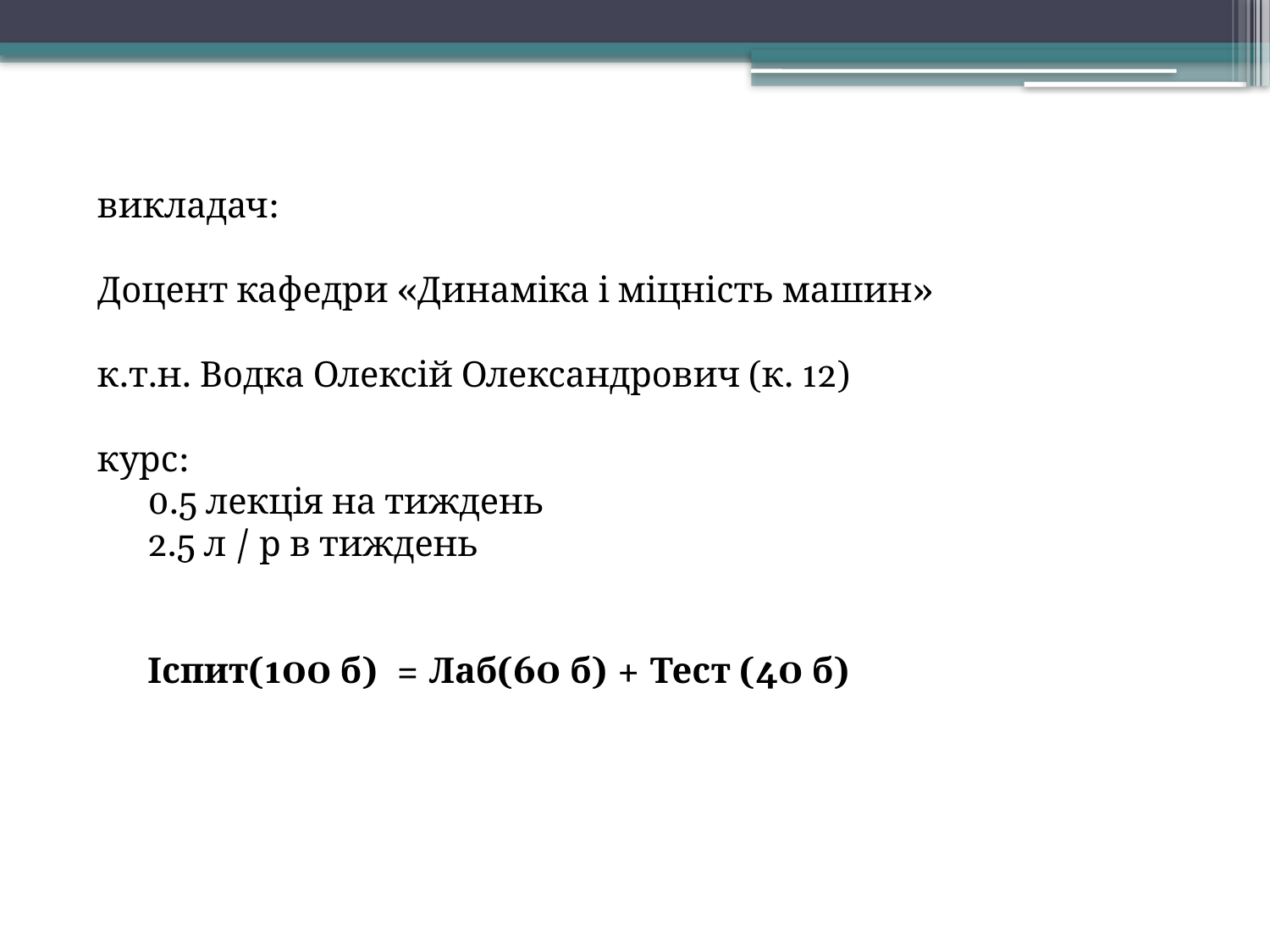

викладач:

Доцент кафедри «Динаміка і міцність машин»

к.т.н. Водка Олексій Олександрович (к. 12)

курс:
0.5 лекція на тиждень
2.5 л / р в тиждень

Іспит(100 б)  = Лаб(60 б) + Тест (40 б)